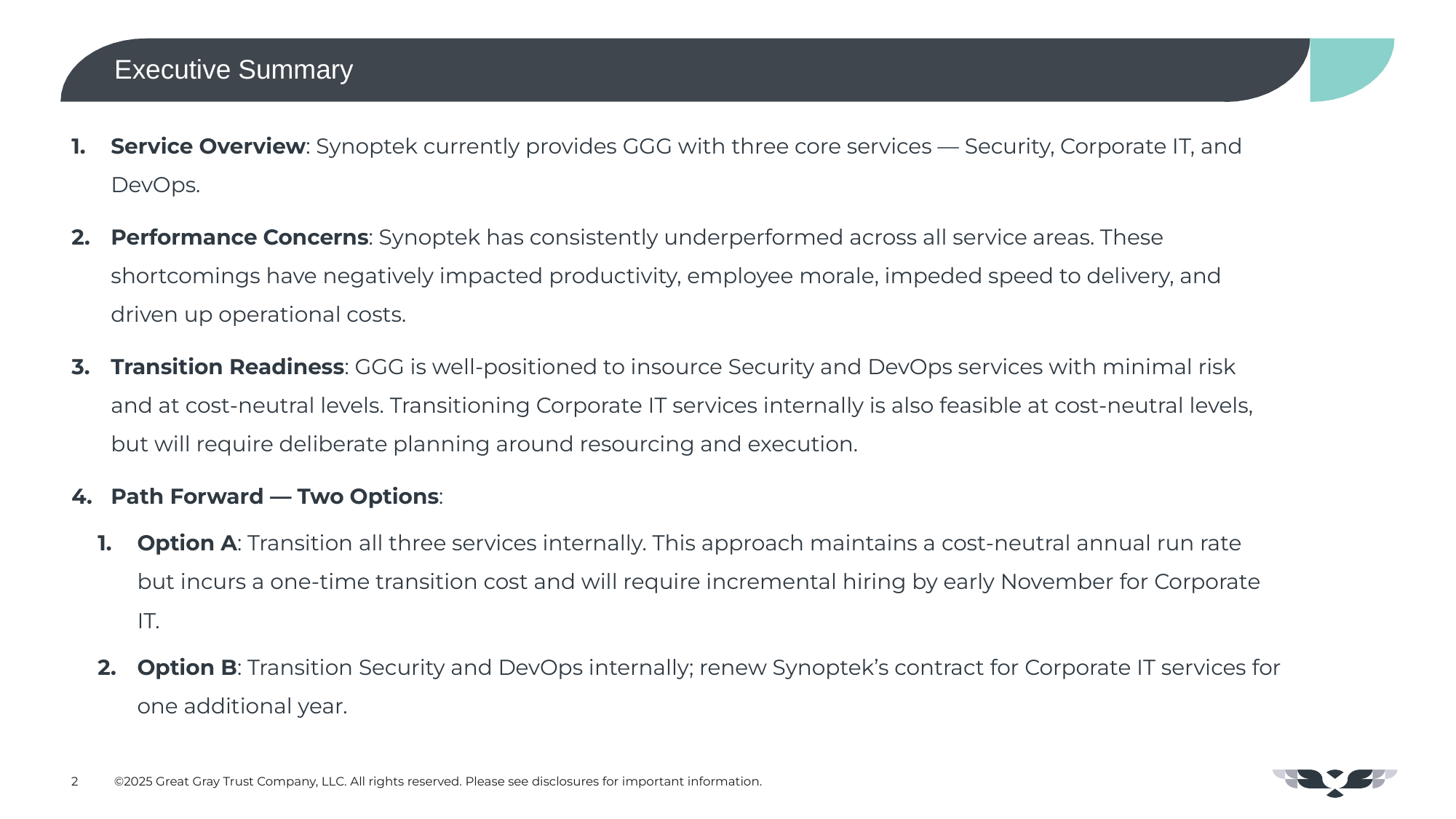

# Executive Summary
Service Overview: Synoptek currently provides GGG with three core services — Security, Corporate IT, and DevOps.
Performance Concerns: Synoptek has consistently underperformed across all service areas. These shortcomings have negatively impacted productivity, employee morale, impeded speed to delivery, and driven up operational costs.
Transition Readiness: GGG is well-positioned to insource Security and DevOps services with minimal risk and at cost-neutral levels. Transitioning Corporate IT services internally is also feasible at cost-neutral levels, but will require deliberate planning around resourcing and execution.
Path Forward — Two Options:
Option A: Transition all three services internally. This approach maintains a cost-neutral annual run rate but incurs a one-time transition cost and will require incremental hiring by early November for Corporate IT.
Option B: Transition Security and DevOps internally; renew Synoptek’s contract for Corporate IT services for one additional year.